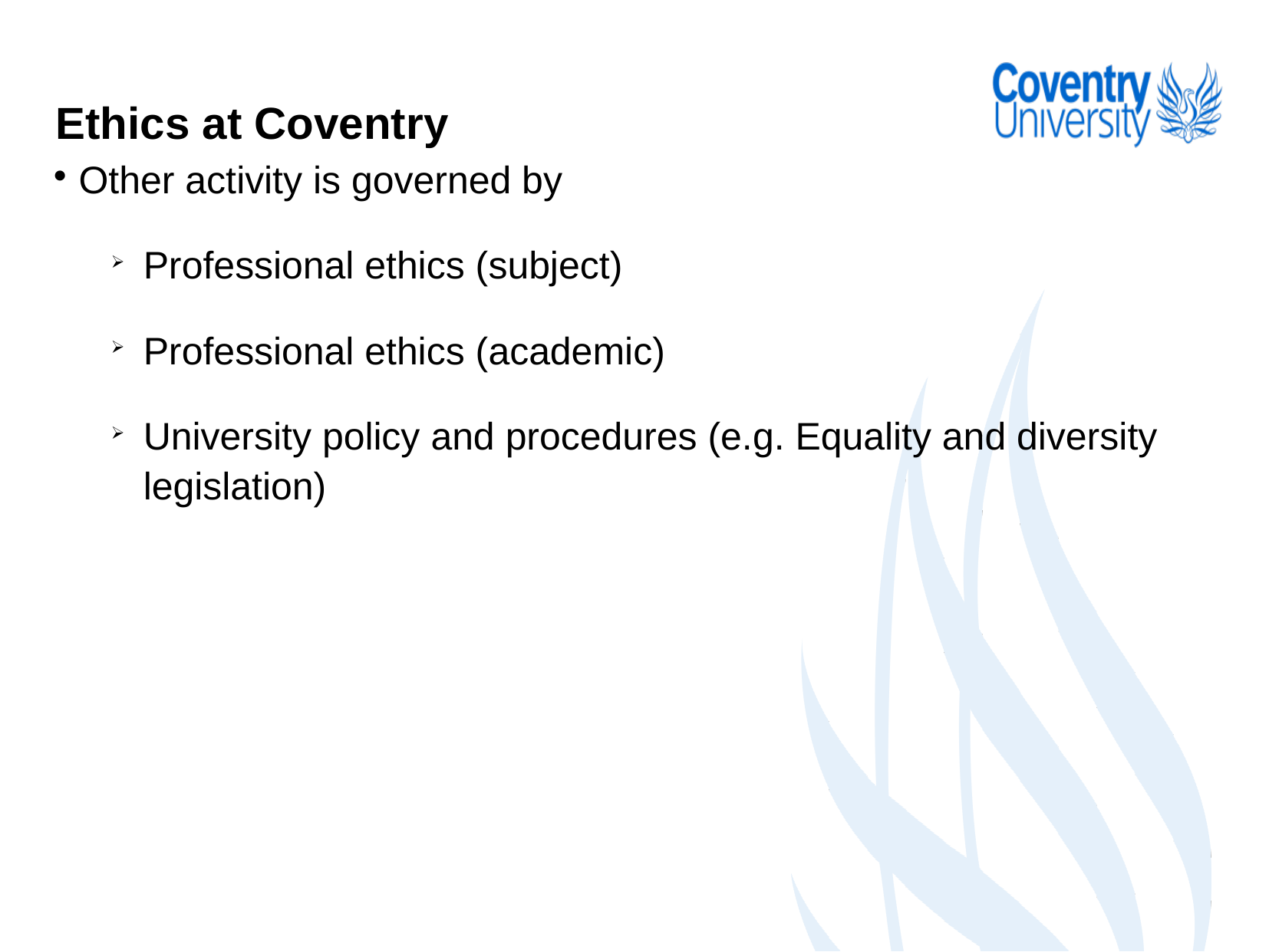

Ethics at Coventry
Other activity is governed by
Professional ethics (subject)
Professional ethics (academic)
University policy and procedures (e.g. Equality and diversity legislation)